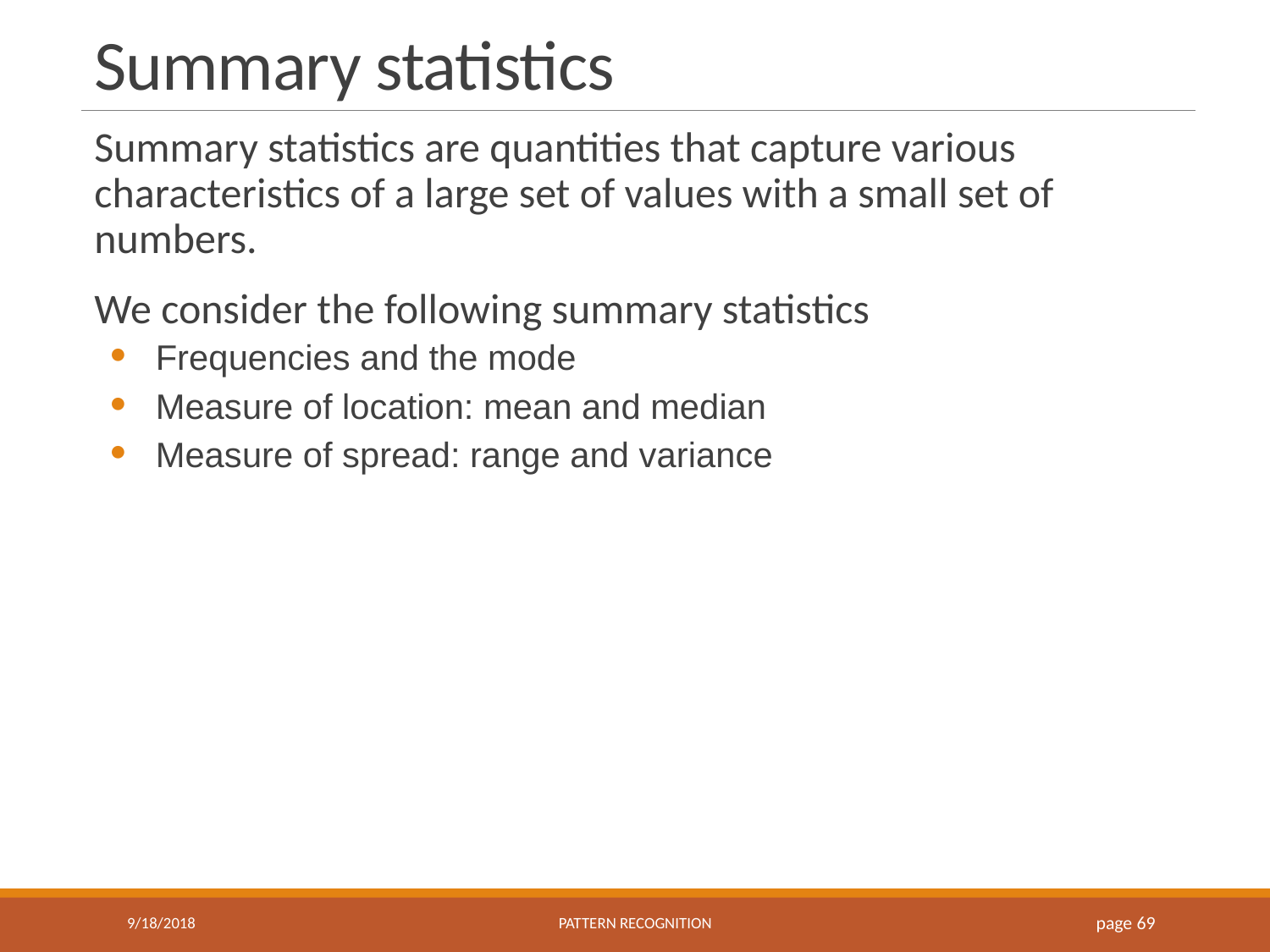

# Summary statistics
Summary statistics are quantities that capture various characteristics of a large set of values with a small set of numbers.
We consider the following summary statistics
Frequencies and the mode
Measure of location: mean and median
Measure of spread: range and variance
9/18/2018
Pattern recognition
page 69